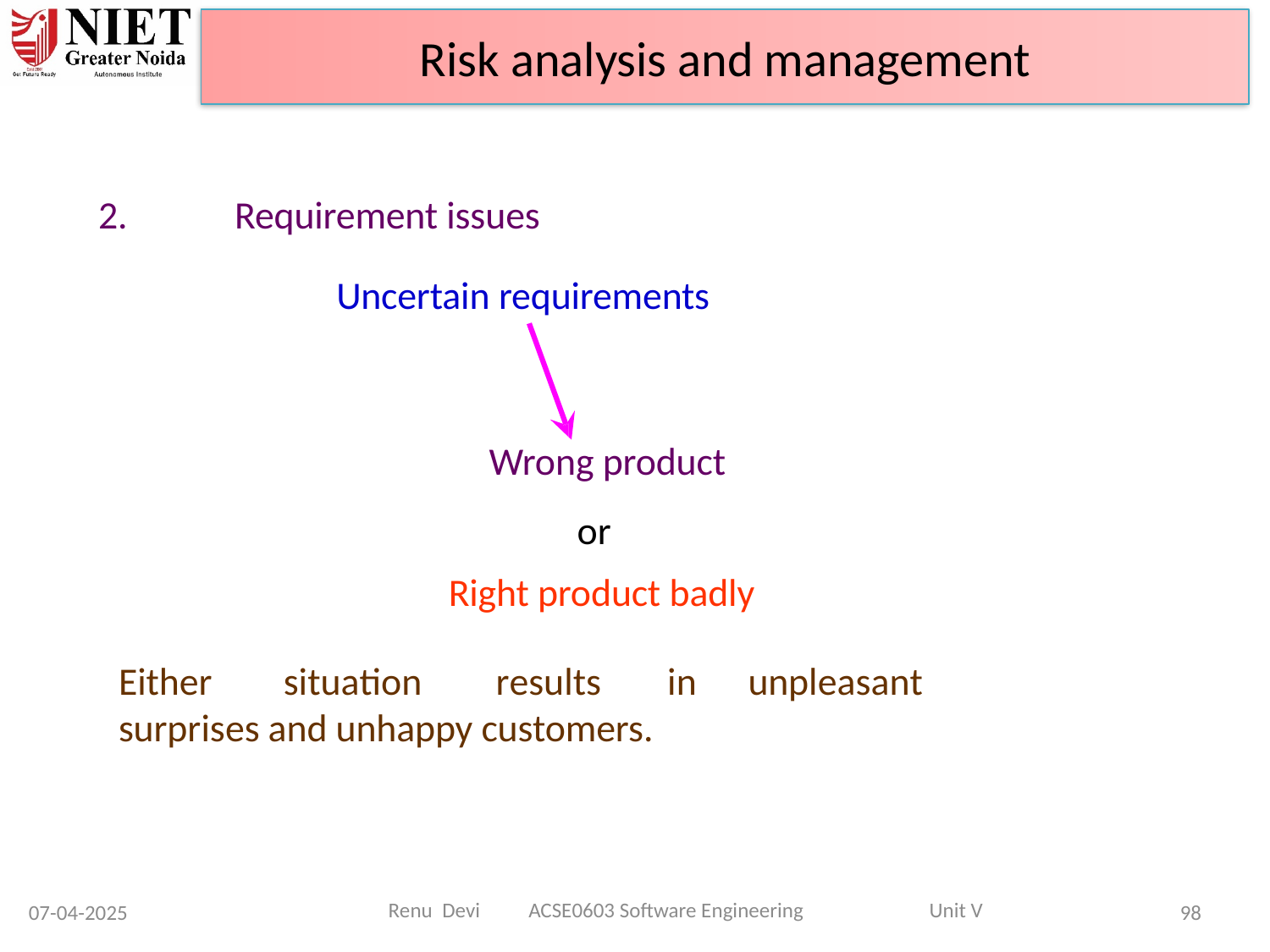

Risk analysis and management
2.
Requirement issues
Uncertain requirements

Wrong product
or
Right product badly
Either	situation	results	in	unpleasant surprises and unhappy customers.
Renu  Devi          ACSE0603 Software Engineering                          Unit V
07-04-2025
98